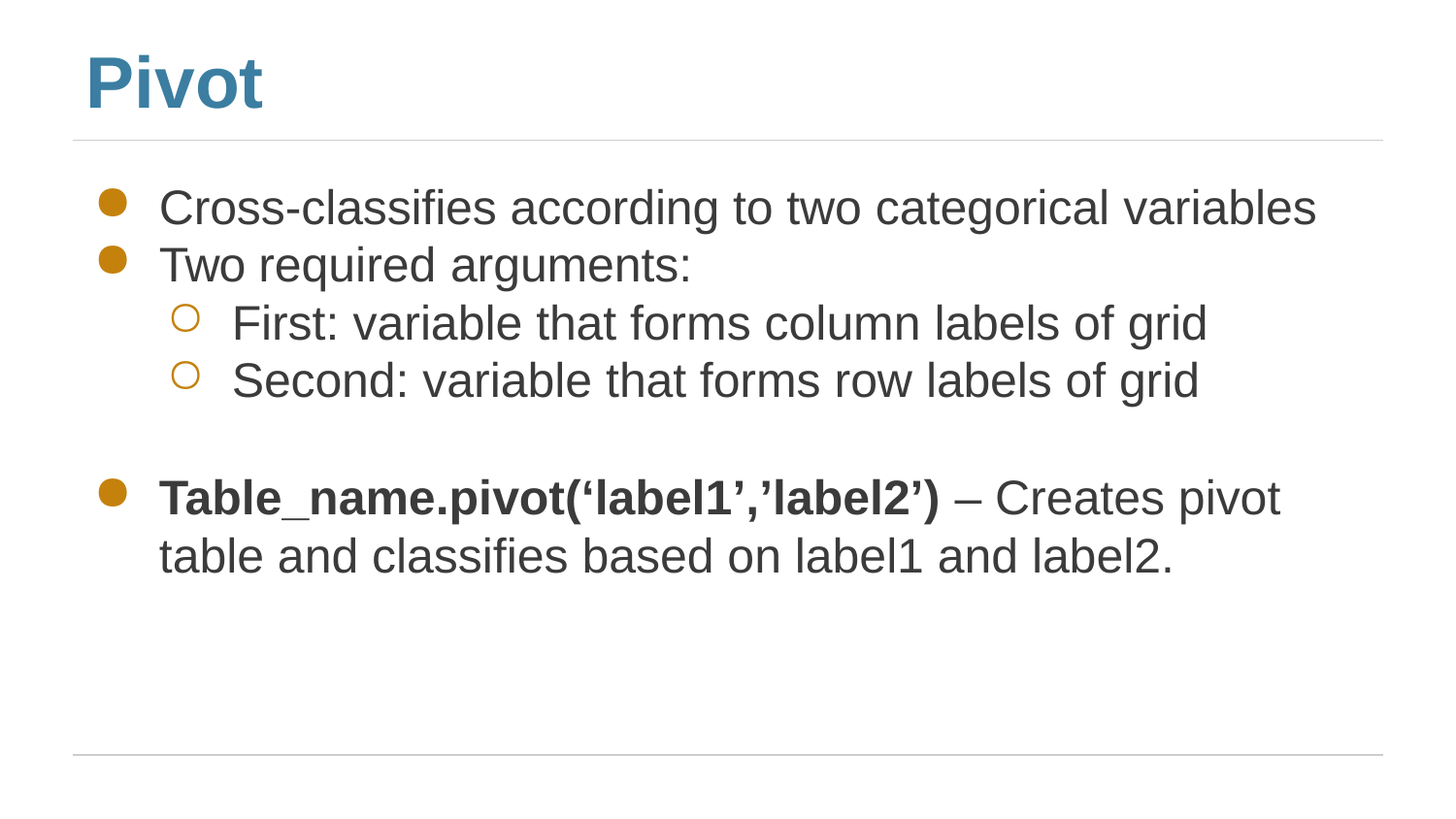

# Pivot
Cross-classifies according to two categorical variables
Two required arguments:
First: variable that forms column labels of grid
Second: variable that forms row labels of grid
Table_name.pivot(‘label1’,’label2’) – Creates pivot table and classifies based on label1 and label2.